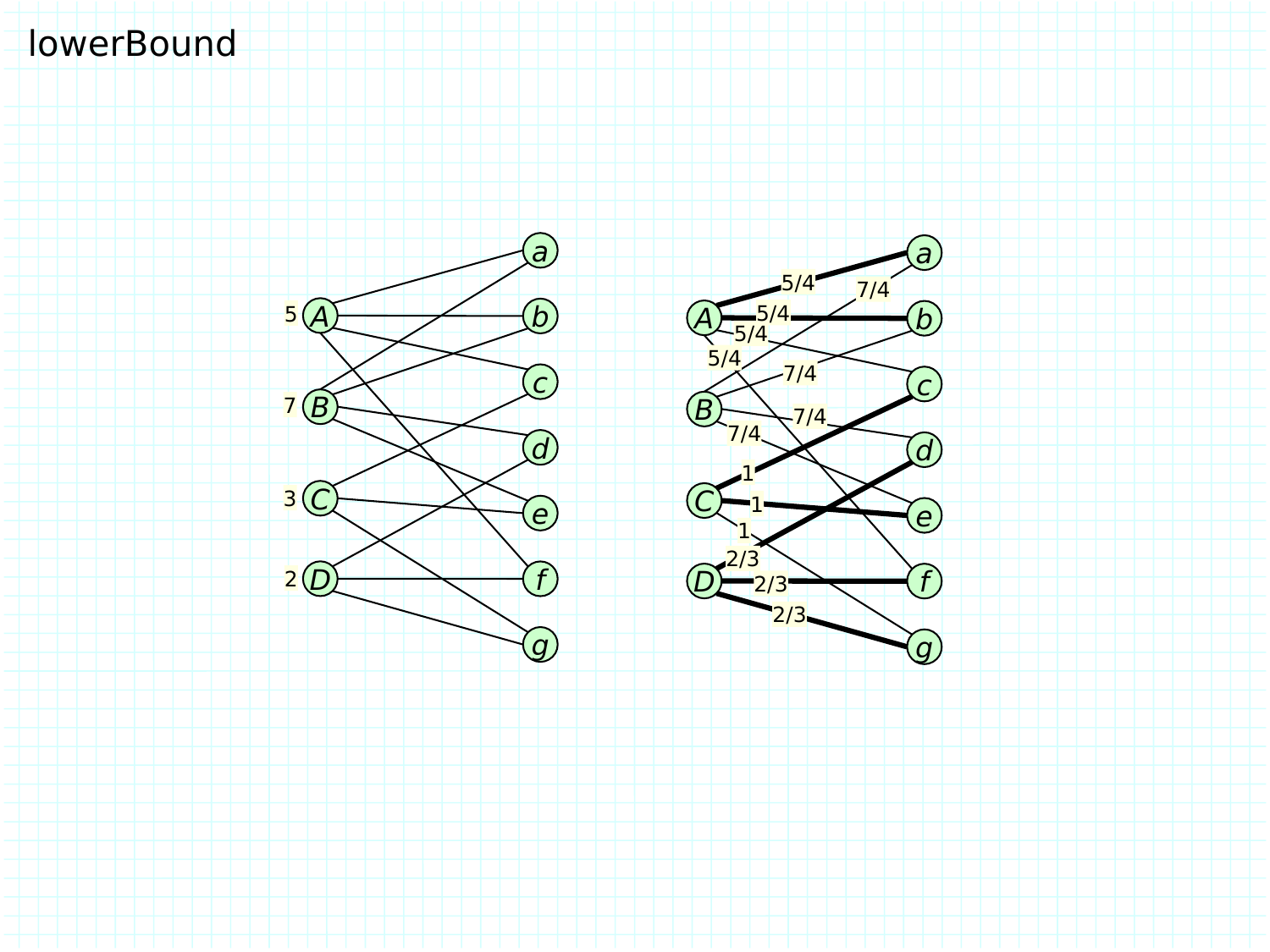

lowerBound
a
A
b
5
c
B
7
d
C
3
e
D
f
2
g
a
5/4
7/4
5/4
A
b
5/4
5/4
7/4
c
B
7/4
7/4
d
1
C
1
e
1
2/3
D
f
2/3
2/3
g